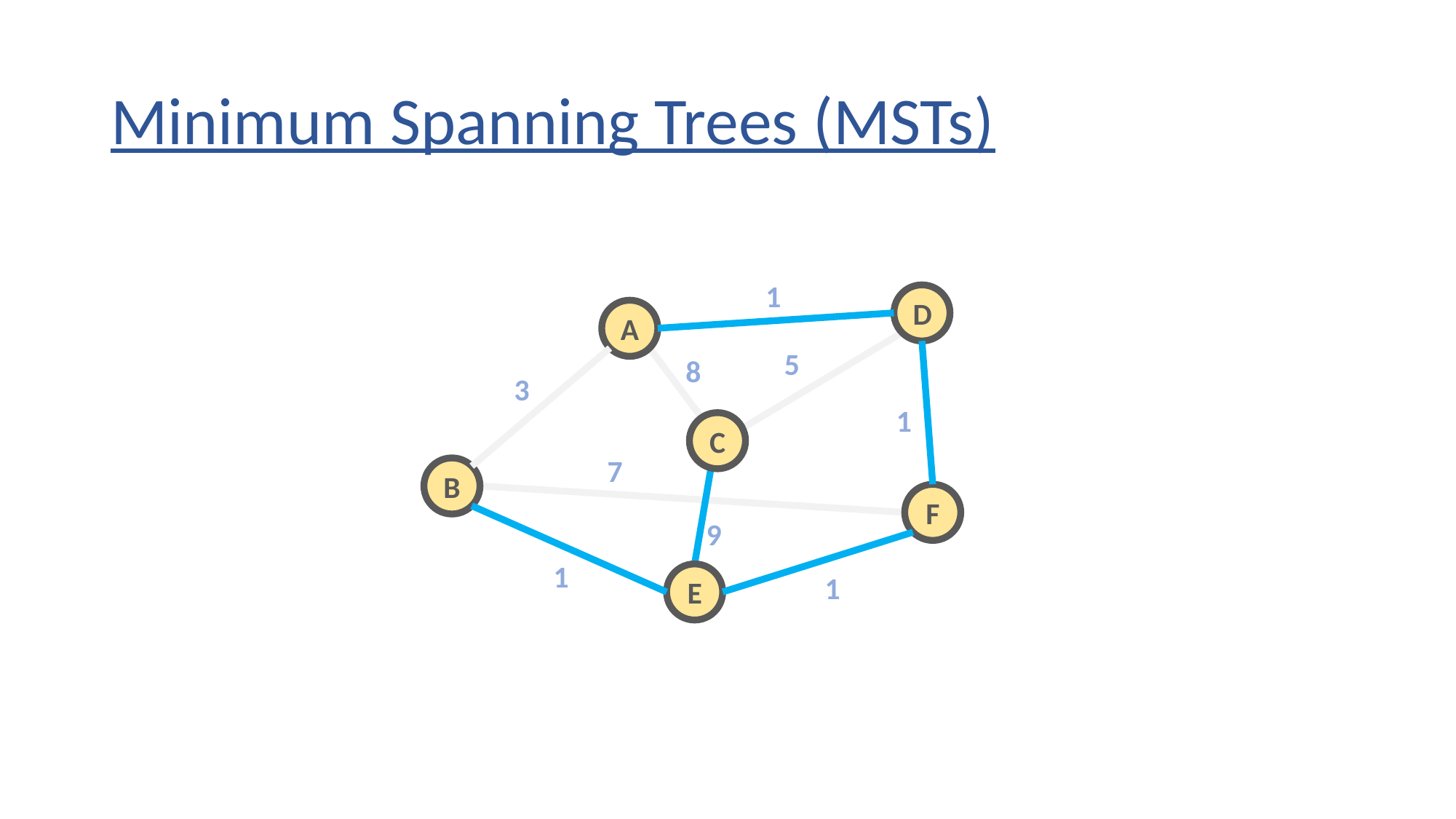

# Minimum Spanning Trees (MSTs)
1
D
A
5
8
3
1
C
7
B
F
9
1
1
E